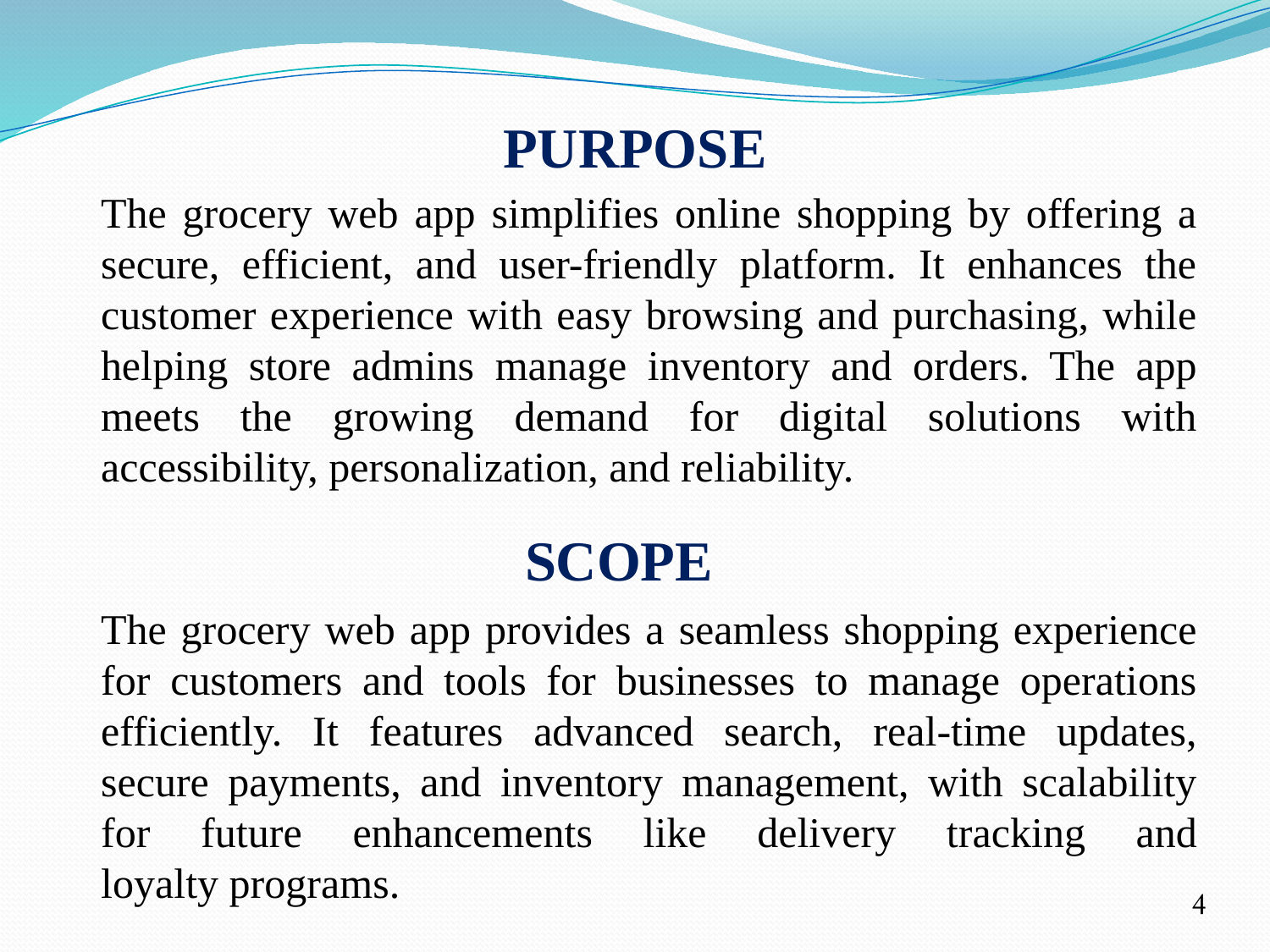

PURPOSE
The grocery web app simplifies online shopping by offering a secure, efficient, and user-friendly platform. It enhances the customer experience with easy browsing and purchasing, while helping store admins manage inventory and orders. The app meets the growing demand for digital solutions with accessibility, personalization, and reliability.
SCOPE
The grocery web app provides a seamless shopping experience for customers and tools for businesses to manage operations efficiently. It features advanced search, real-time updates, secure payments, and inventory management, with scalability for future enhancements like delivery tracking and loyalty programs.

4